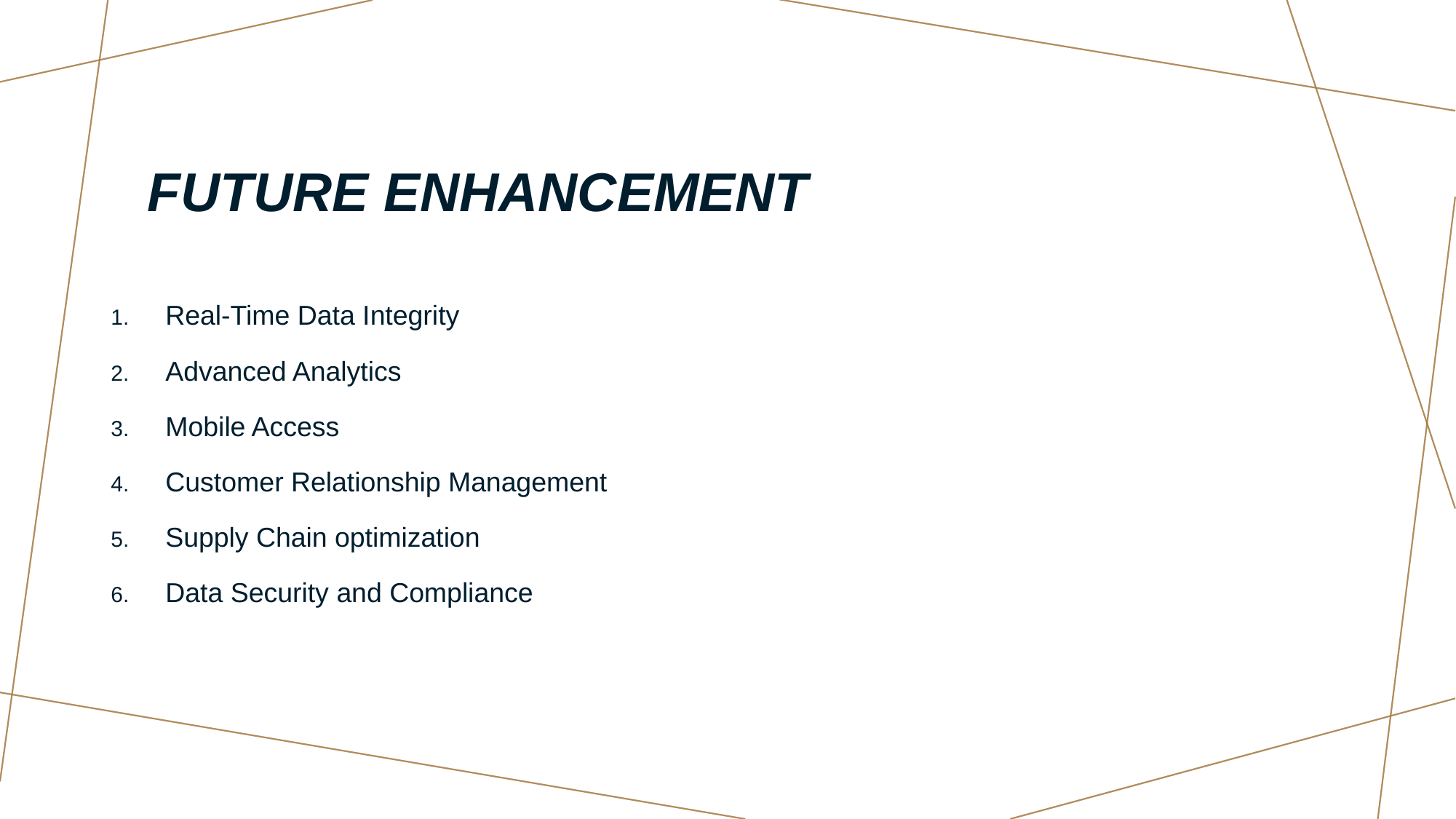

# Future enhancement
Real-Time Data Integrity
Advanced Analytics
Mobile Access
Customer Relationship Management
Supply Chain optimization
Data Security and Compliance